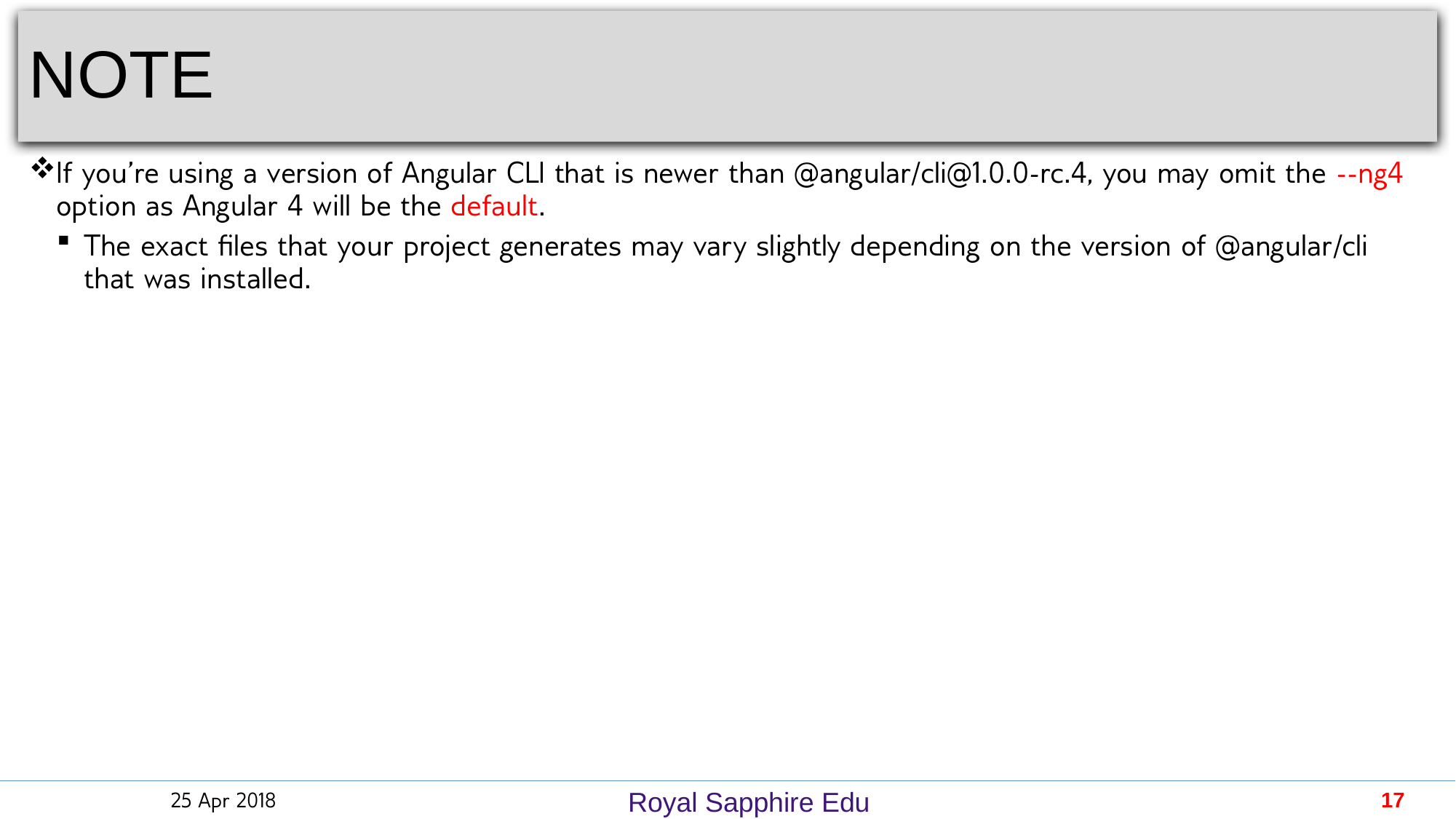

# NOTE
If you’re using a version of Angular CLI that is newer than @angular/cli@1.0.0-rc.4, you may omit the --ng4 option as Angular 4 will be the default.
The exact files that your project generates may vary slightly depending on the version of @angular/cli that was installed.
25 Apr 2018
17